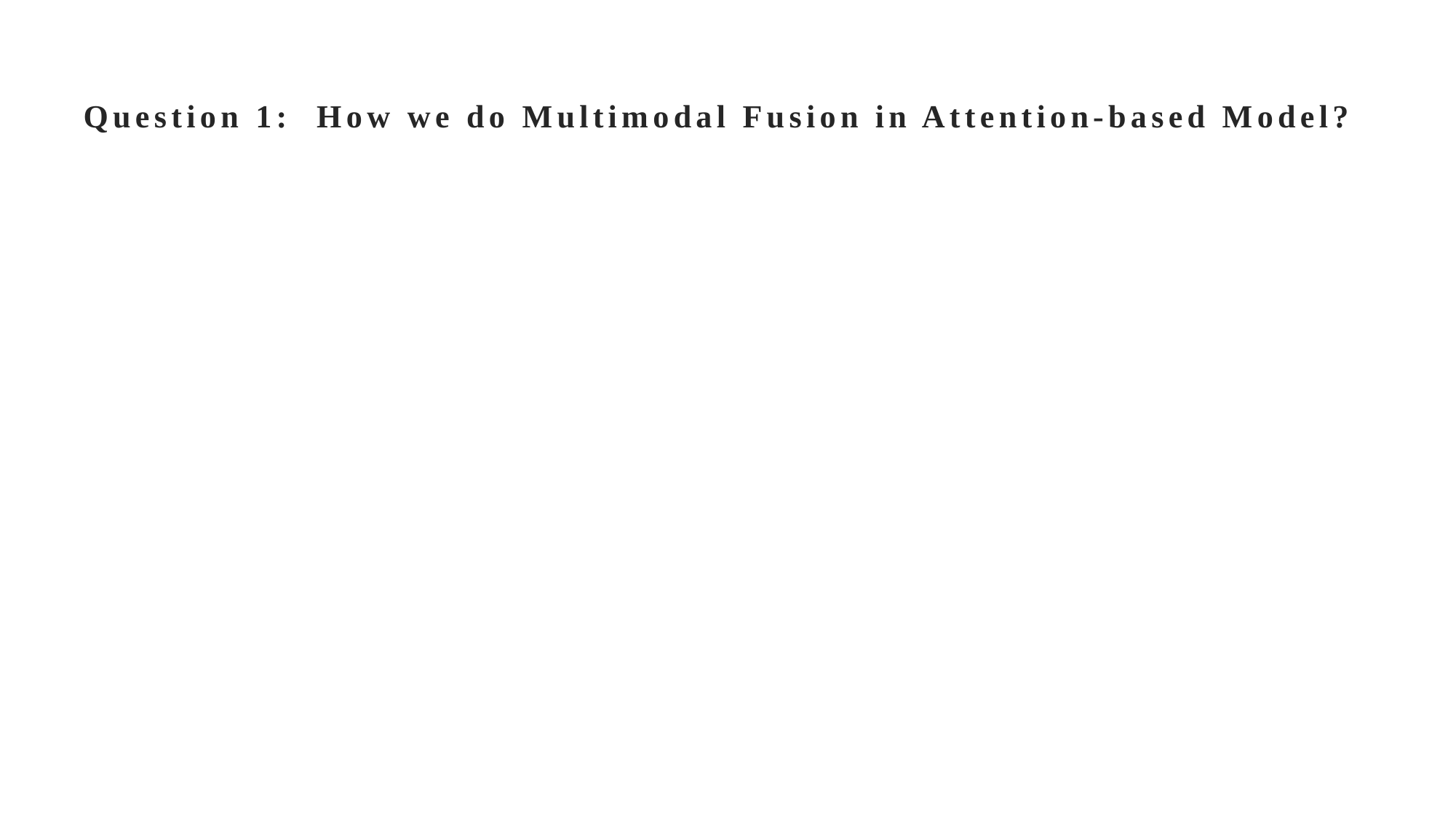

# Question 1:  How we do Multimodal Fusion in Attention-based Model?